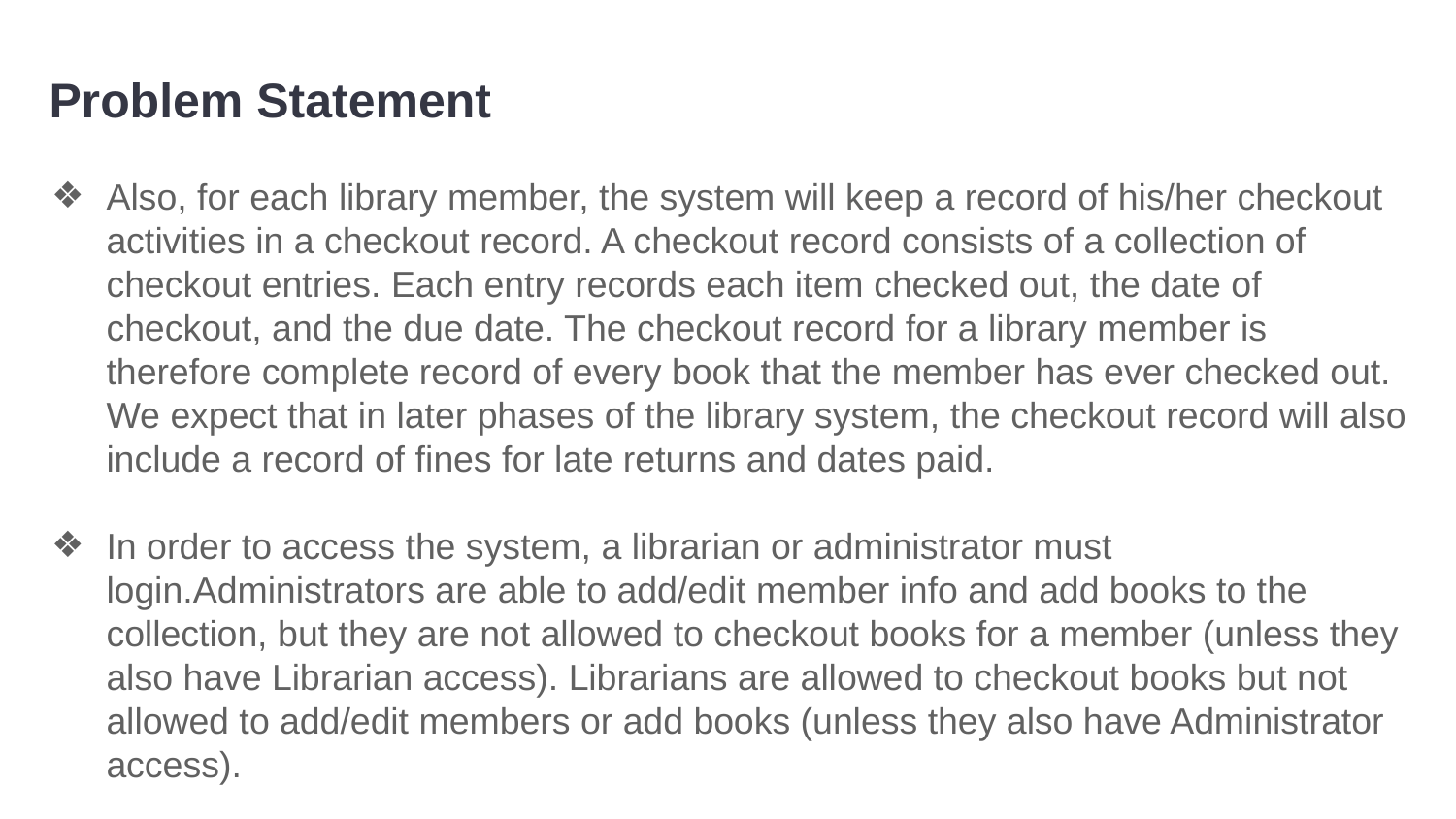

Problem Statement
Also, for each library member, the system will keep a record of his/her checkout activities in a checkout record. A checkout record consists of a collection of checkout entries. Each entry records each item checked out, the date of checkout, and the due date. The checkout record for a library member is therefore complete record of every book that the member has ever checked out. We expect that in later phases of the library system, the checkout record will also include a record of fines for late returns and dates paid.

In order to access the system, a librarian or administrator must login.Administrators are able to add/edit member info and add books to the collection, but they are not allowed to checkout books for a member (unless they also have Librarian access). Librarians are allowed to checkout books but not allowed to add/edit members or add books (unless they also have Administrator access).